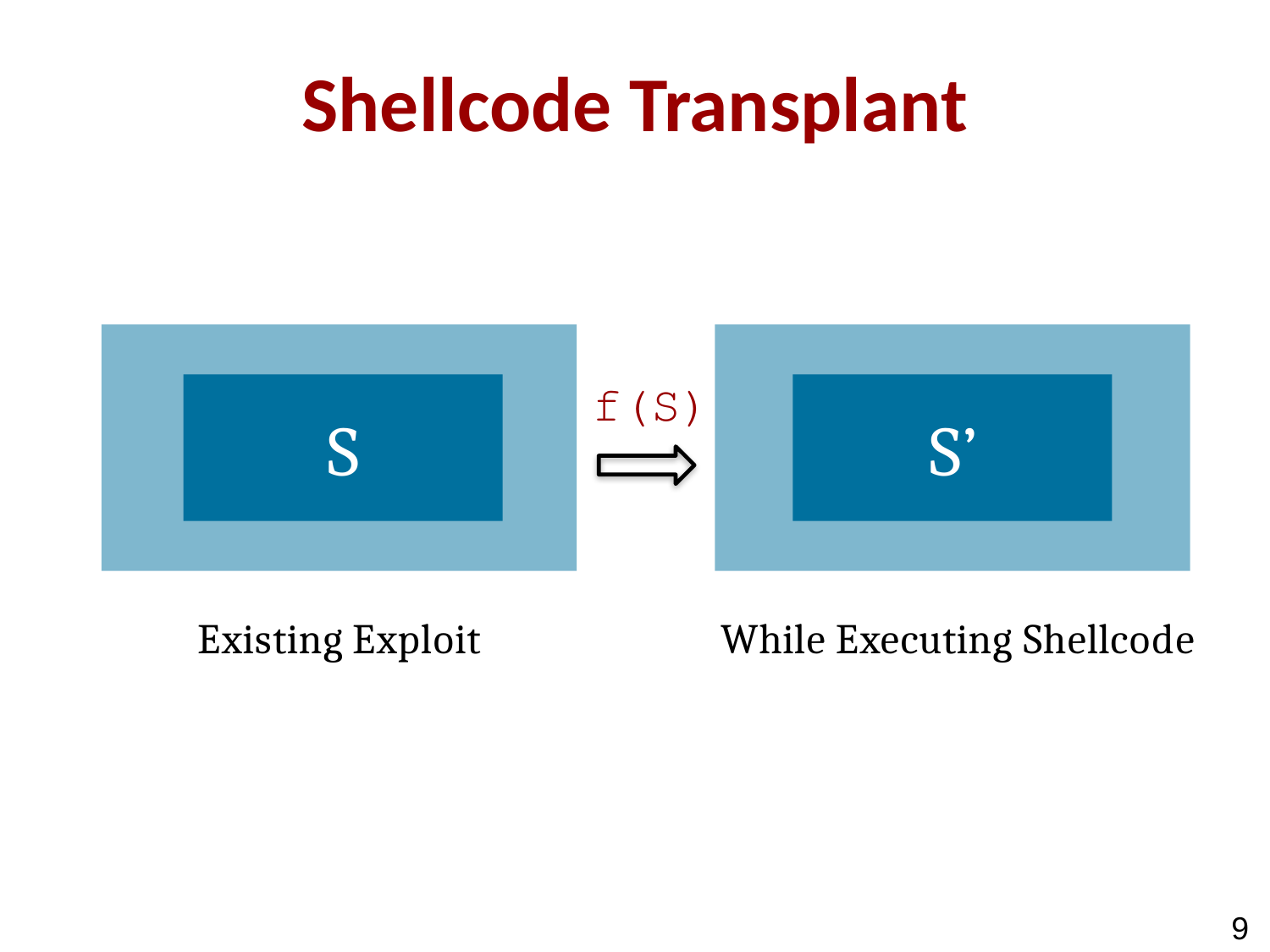

# Shellcode Transplant

Existing Exploit

S’
While Executing Shellcode
f(S)

S
9